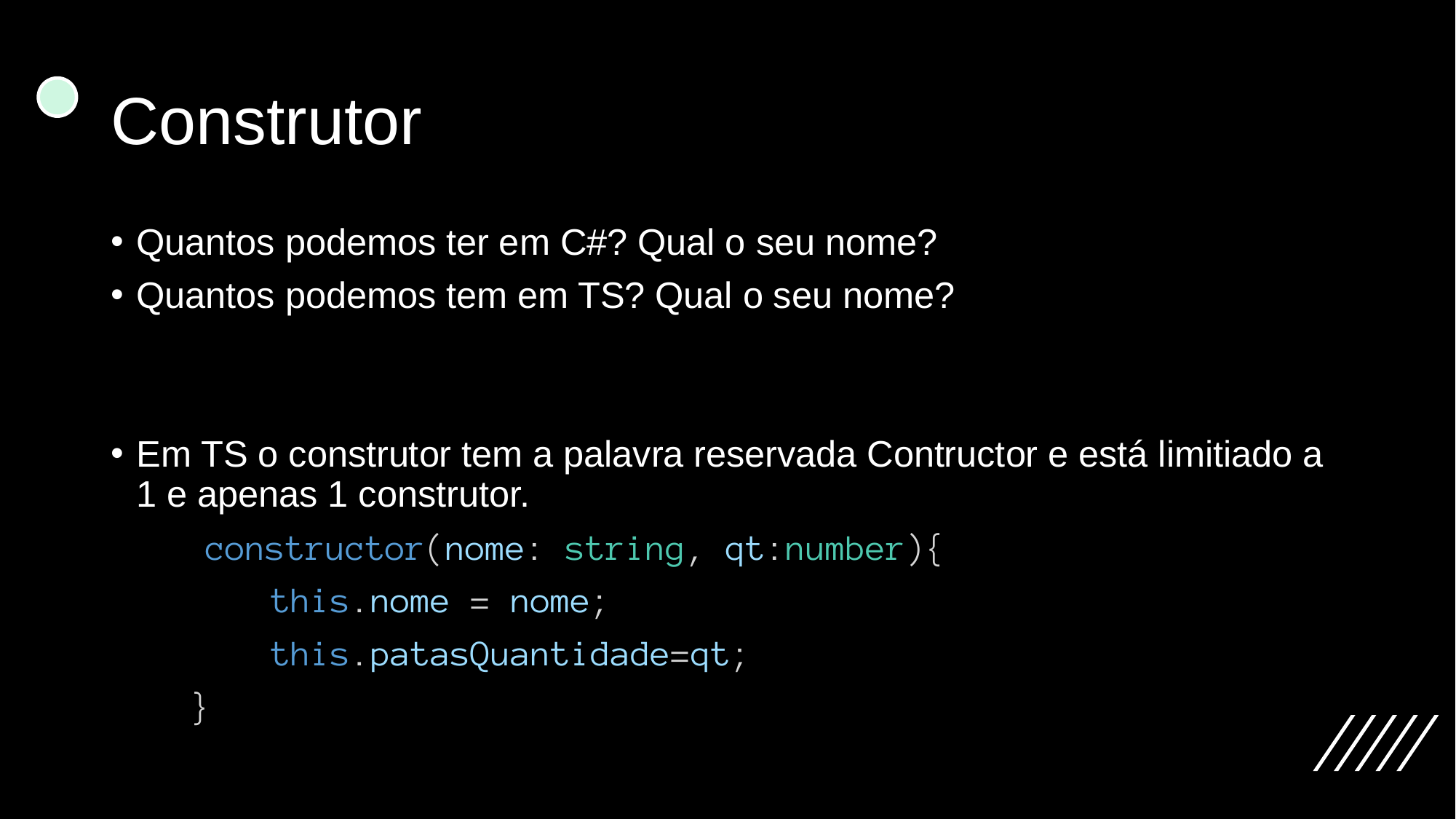

# Construtor
Quantos podemos ter em C#? Qual o seu nome?
Quantos podemos tem em TS? Qual o seu nome?

Em TS o construtor tem a palavra reservada Contructor e está limitiado a 1 e apenas 1 construtor.
	constructor(nome: string, qt:number){
        this.nome = nome;
        this.patasQuantidade=qt;
    }